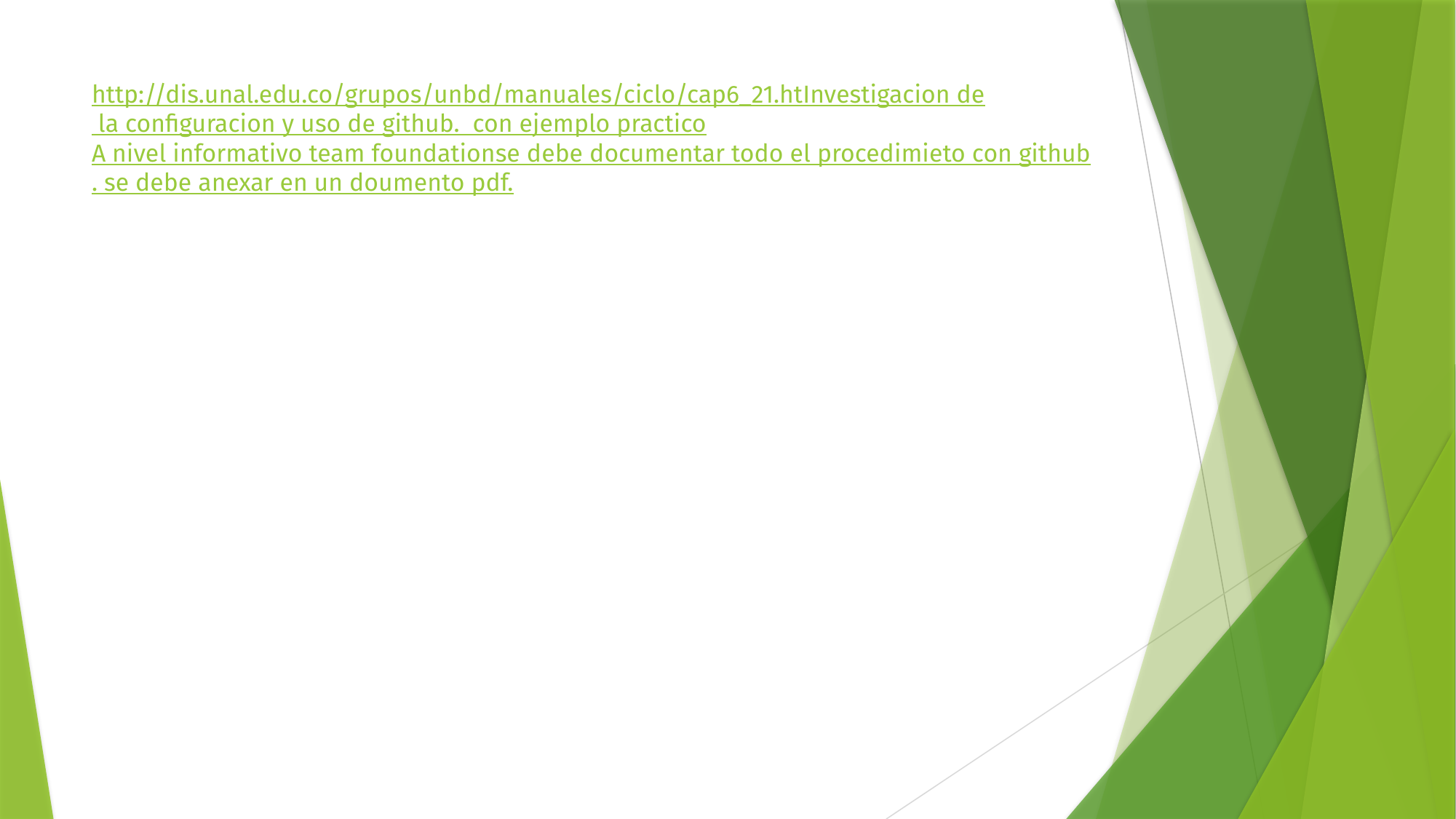

# http://dis.unal.edu.co/grupos/unbd/manuales/ciclo/cap6_21.ht Investigacion de la configuracion y uso de github.  con ejemplo practico A nivel informativo team foundation se debe documentar todo el procedimieto con github. se debe anexar en un doumento pdf.